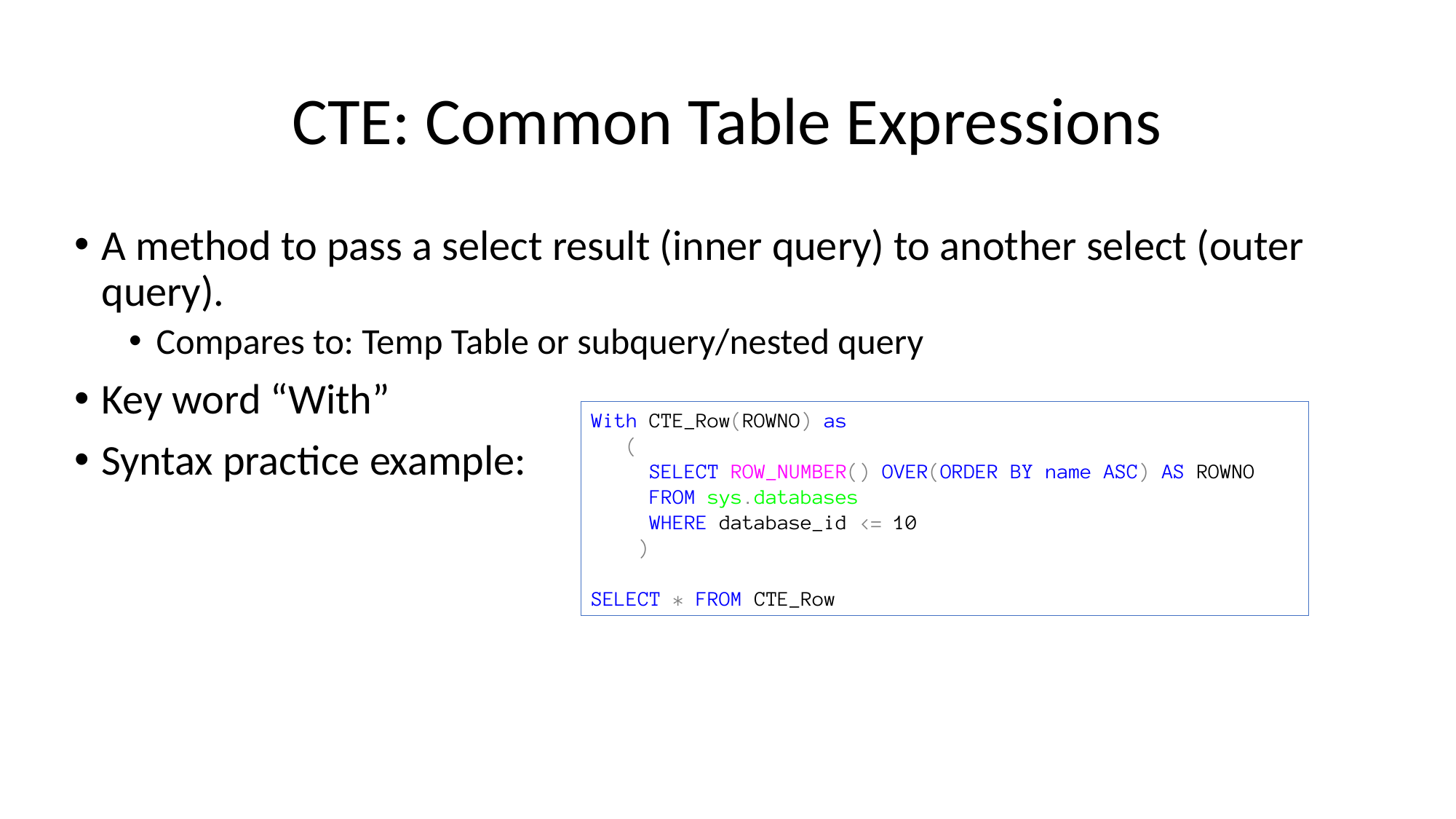

# CTE: Common Table Expressions
A method to pass a select result (inner query) to another select (outer query).
Compares to: Temp Table or subquery/nested query
Key word “With”
Syntax practice example:
With CTE_Row(ROWNO) as
   (
     SELECT ROW_NUMBER() OVER(ORDER BY name ASC) AS ROWNO
     FROM sys.databases
     WHERE database_id <= 10
    )

SELECT * FROM CTE_Row